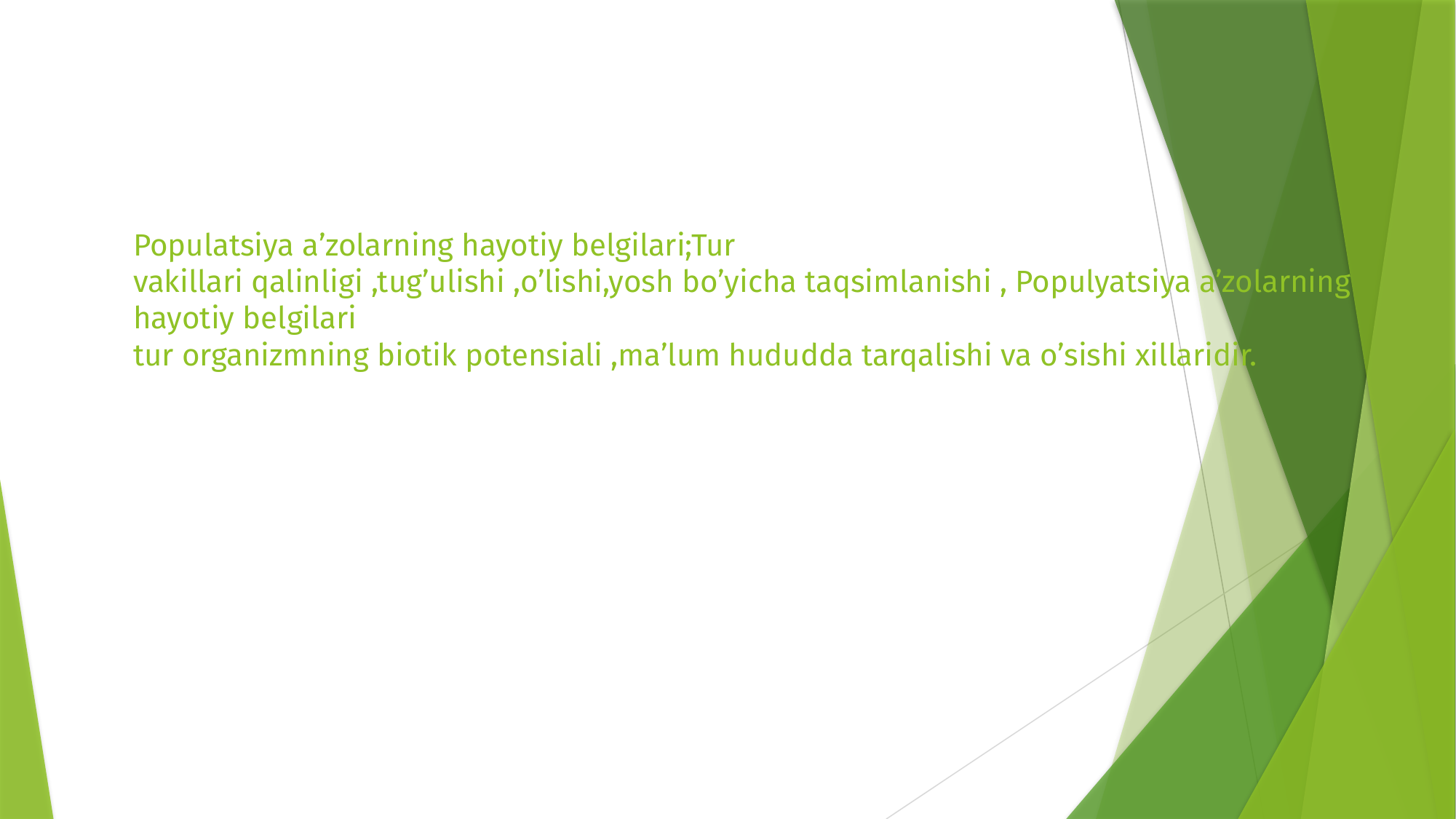

# Populatsiya a’zolarning hayotiy belgilari;Tur vakillari qalinligi ,tug’ulishi ,o’lishi,yosh bo’yicha taqsimlanishi , Populyatsiya a’zolarning hayotiy belgilari tur organizmning biotik potensiali ,ma’lum hududda tarqalishi va o’sishi xillaridir.